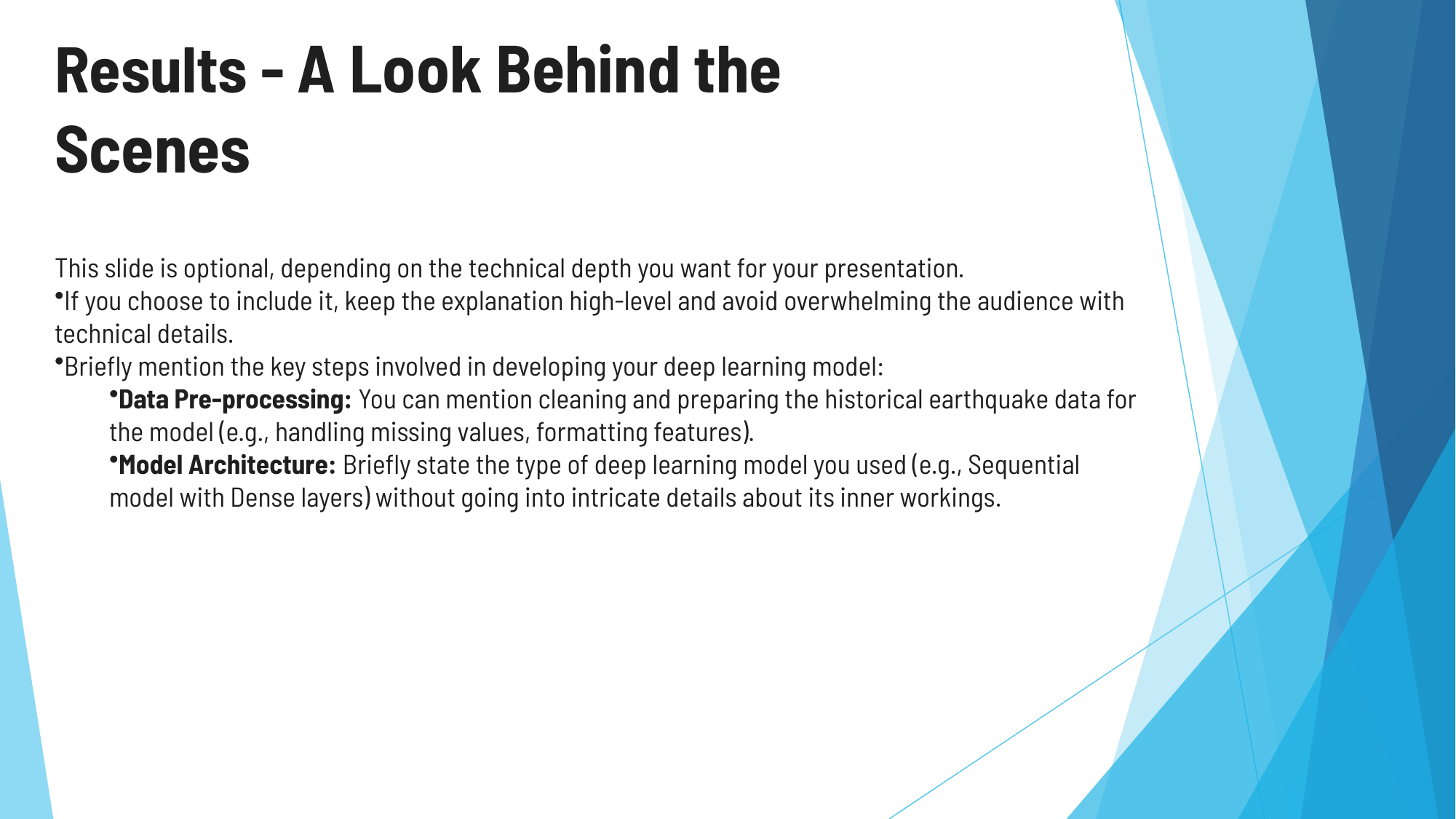

# Results - A Look Behind the Scenes
This slide is optional, depending on the technical depth you want for your presentation.
If you choose to include it, keep the explanation high-level and avoid overwhelming the audience with technical details.
Briefly mention the key steps involved in developing your deep learning model:
Data Pre-processing: You can mention cleaning and preparing the historical earthquake data for the model (e.g., handling missing values, formatting features).
Model Architecture: Briefly state the type of deep learning model you used (e.g., Sequential model with Dense layers) without going into intricate details about its inner workings.